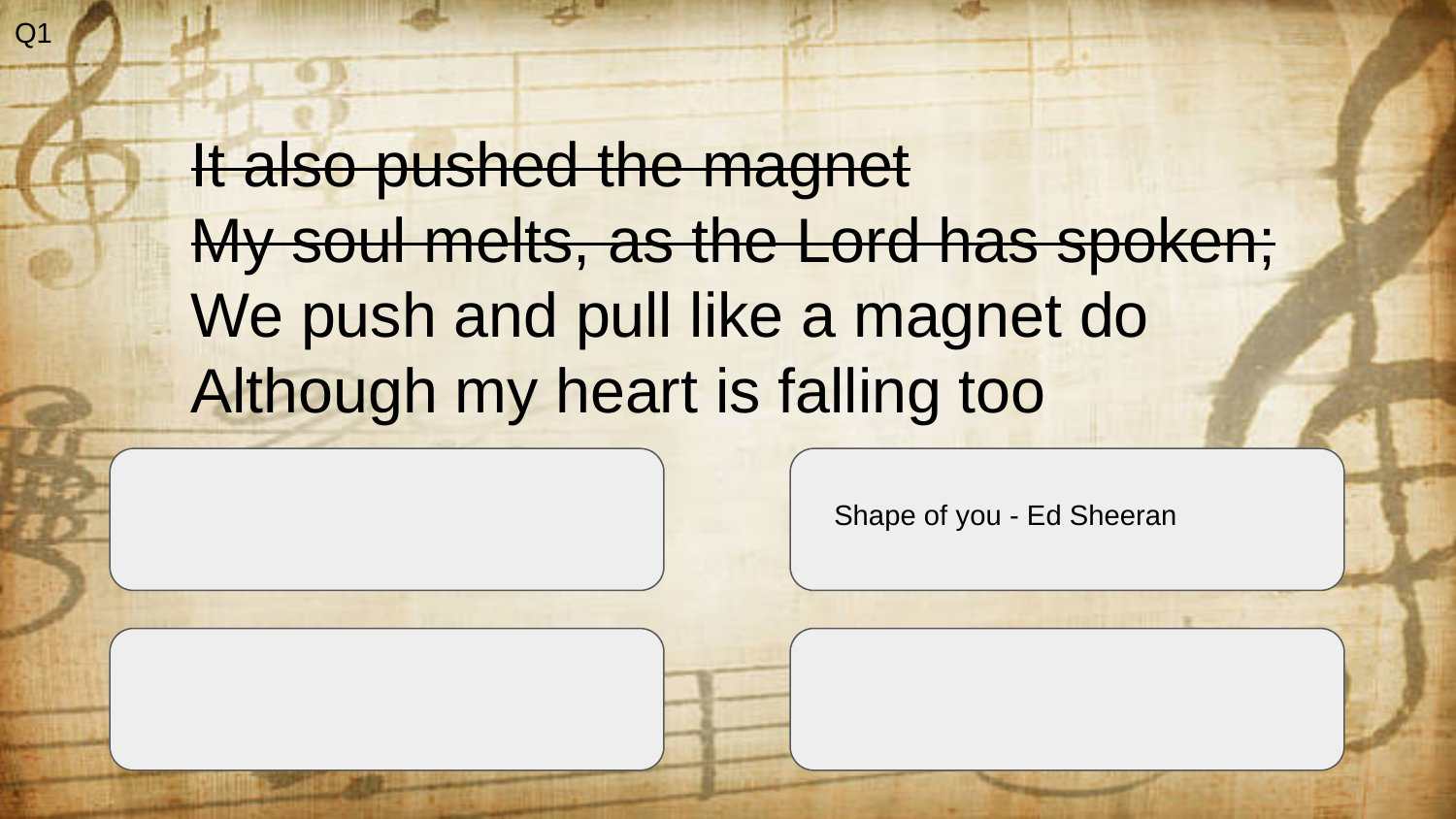

Q1
It also pushed the magnet
My soul melts, as the Lord has spoken;
We push and pull like a magnet do
Although my heart is falling too

Shape of you - Ed Sheeran